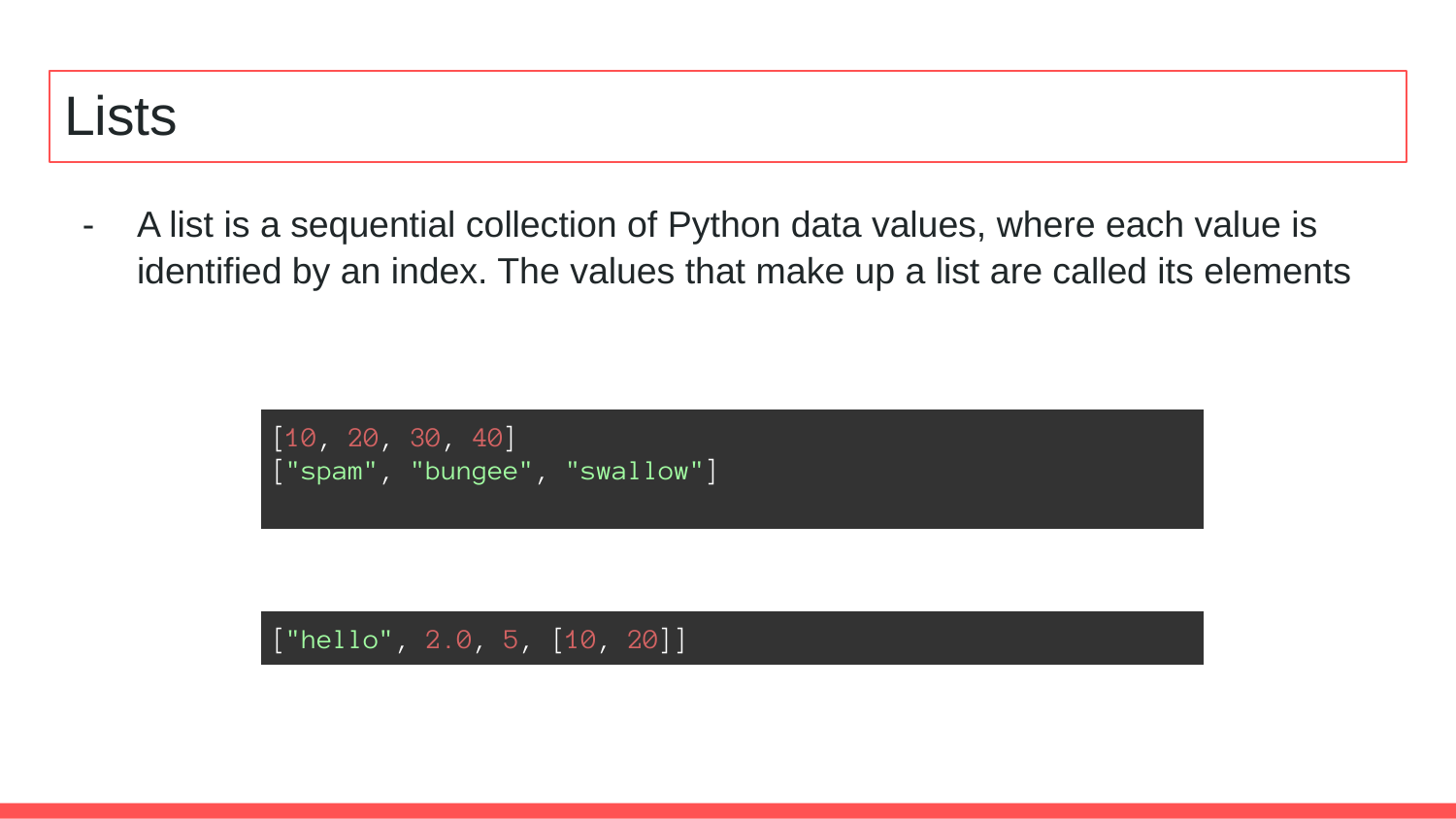

# Lists
A list is a sequential collection of Python data values, where each value is identified by an index. The values that make up a list are called its elements
| [10, 20, 30, 40] ["spam", "bungee", "swallow"] |
| --- |
| ["hello", 2.0, 5, [10, 20]] |
| --- |